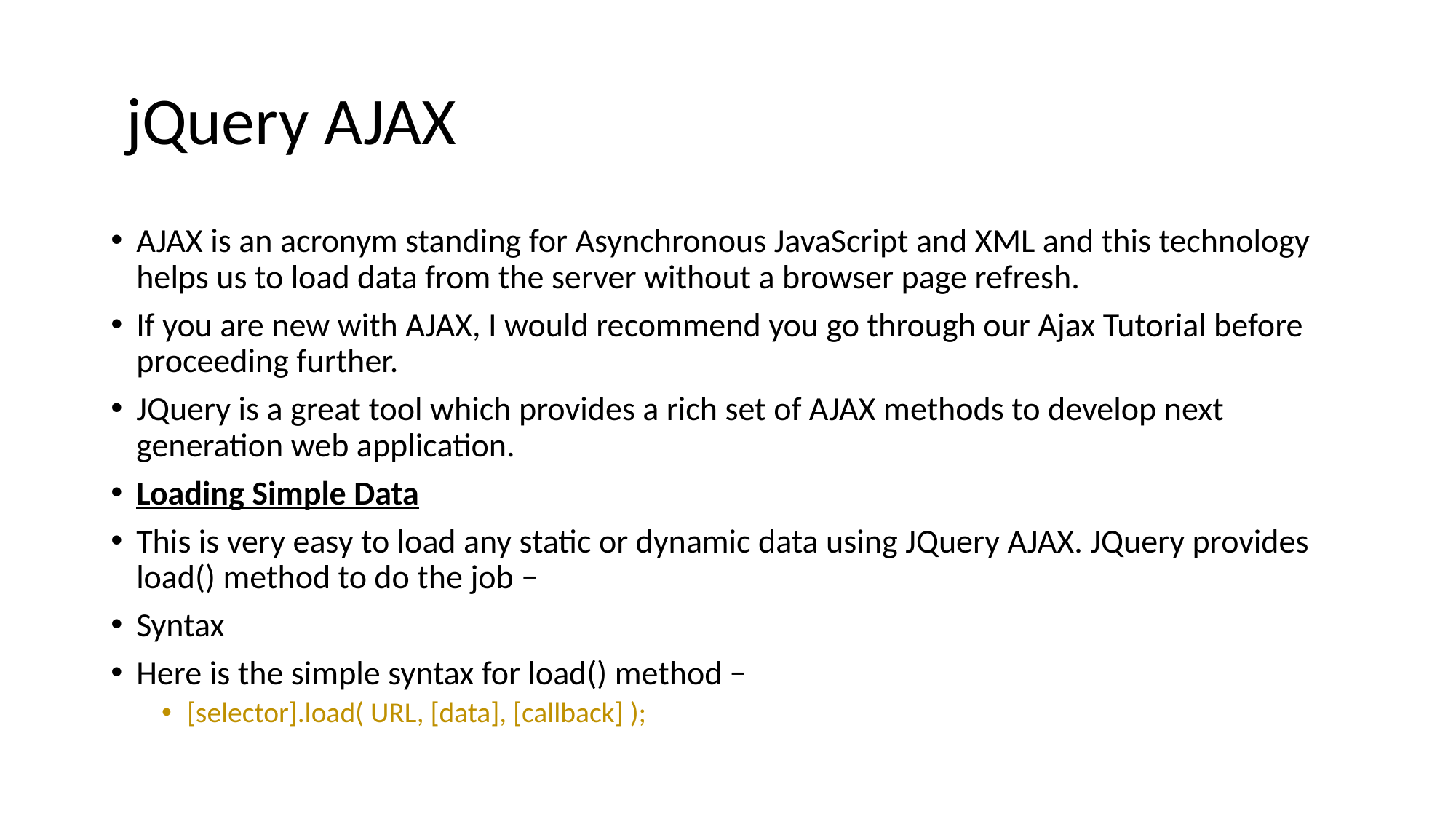

# jQuery AJAX
AJAX is an acronym standing for Asynchronous JavaScript and XML and this technology helps us to load data from the server without a browser page refresh.
If you are new with AJAX, I would recommend you go through our Ajax Tutorial before proceeding further.
JQuery is a great tool which provides a rich set of AJAX methods to develop next generation web application.
Loading Simple Data
This is very easy to load any static or dynamic data using JQuery AJAX. JQuery provides load() method to do the job −
Syntax
Here is the simple syntax for load() method −
[selector].load( URL, [data], [callback] );